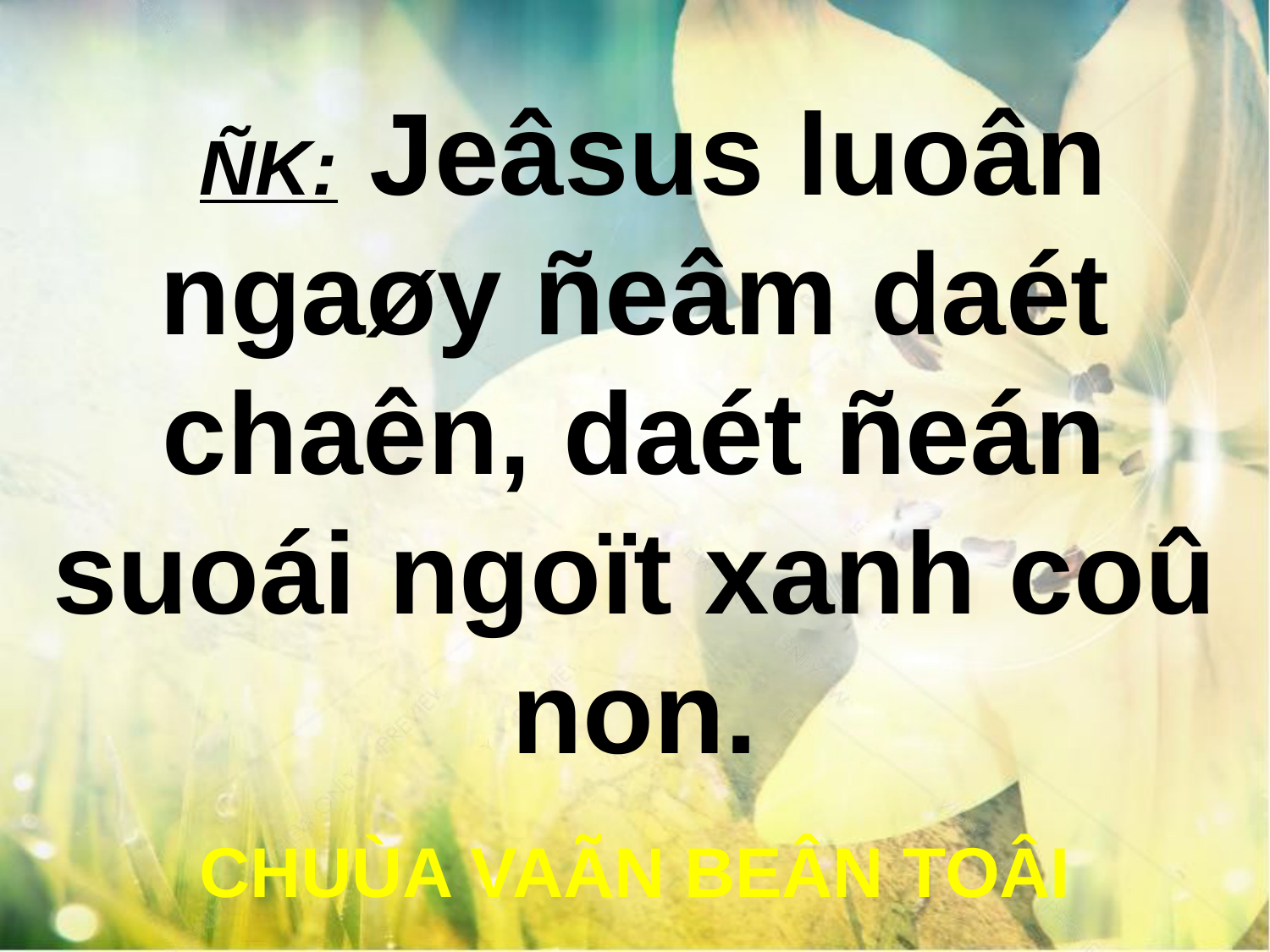

ÑK: Jeâsus luoân ngaøy ñeâm daét chaên, daét ñeán suoái ngoït xanh coû non.
CHUÙA VAÃN BEÂN TOÂI